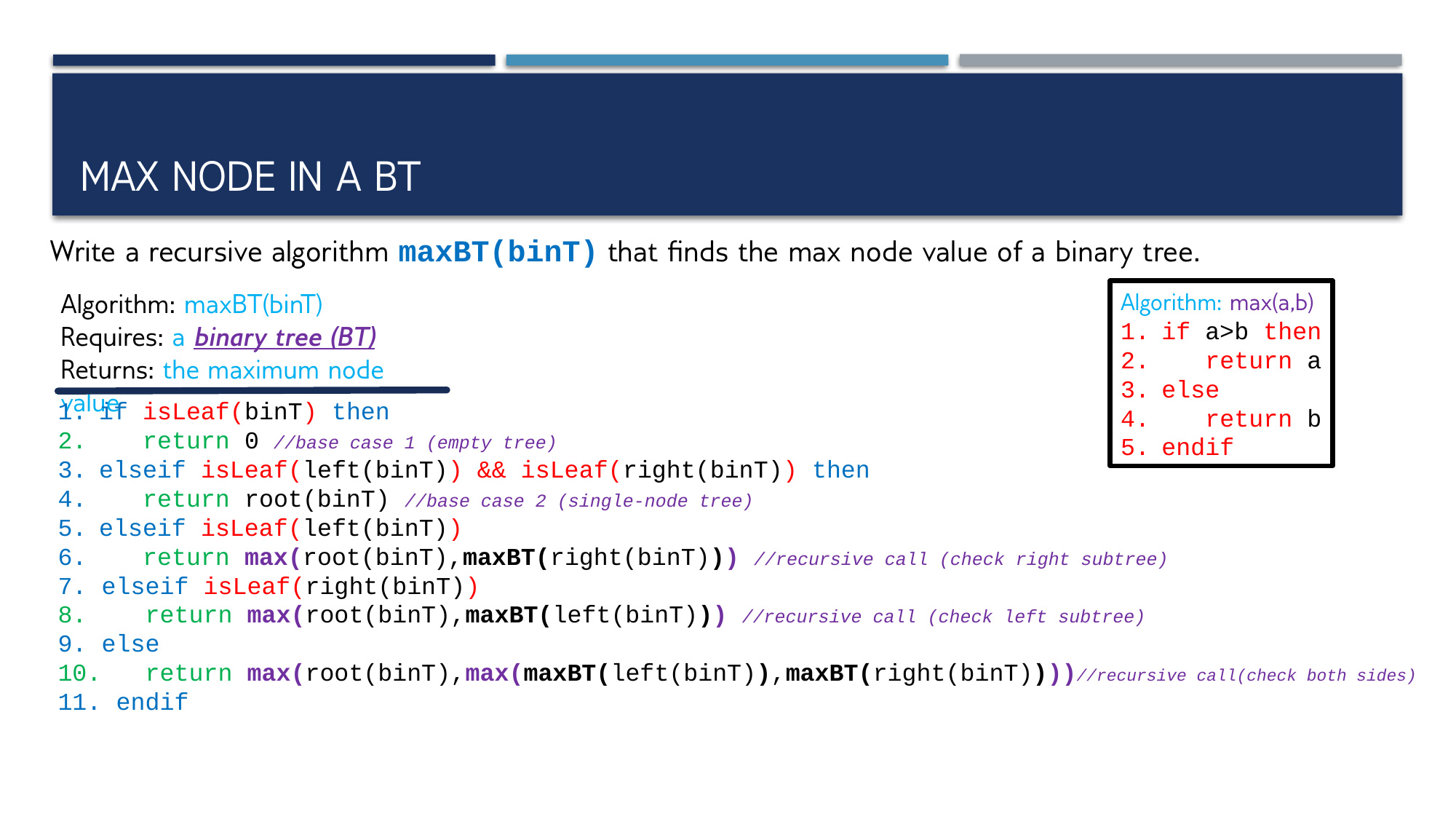

# Max node in a bt
Write a recursive algorithm maxBT(binT) that finds the max node value of a binary tree.
Algorithm: maxBT(binT)
Requires: a binary tree (BT)
Returns: the maximum node value
Algorithm: max(a,b)
if a>b then
   return a
else
   return b
endif
if isLeaf(binT) then
   return 0 //base case 1 (empty tree)
elseif isLeaf(left(binT)) && isLeaf(right(binT)) then
   return root(binT) //base case 2 (single-node tree)
elseif isLeaf(left(binT))
   return max(root(binT),maxBT(right(binT))) //recursive call (check right subtree)
 elseif isLeaf(right(binT))
    return max(root(binT),maxBT(left(binT))) //recursive call (check left subtree)
 else
   return max(root(binT),max(maxBT(left(binT)),maxBT(right(binT))))//recursive call(check both sides)
 endif